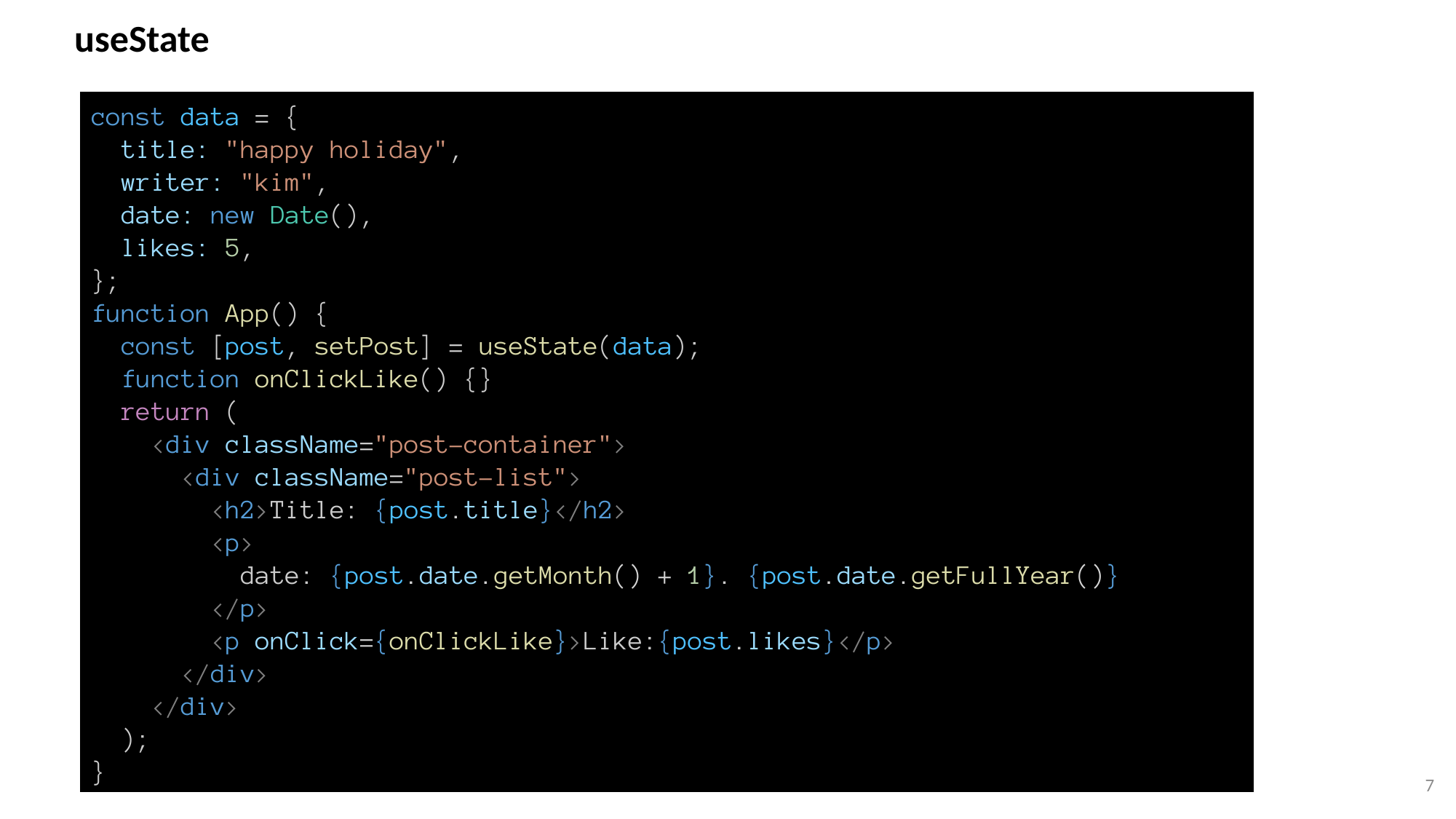

# useState

const data = {
  title: "happy holiday",
  writer: "kim",
  date: new Date(),
  likes: 5,
};
function App() {
  const [post, setPost] = useState(data);
  function onClickLike() {}
  return (
    <div className="post-container">
      <div className="post-list">
        <h2>Title: {post.title}</h2>
        <p>
          date: {post.date.getMonth() + 1}. {post.date.getFullYear()}
        </p>
        <p onClick={onClickLike}>Like:{post.likes}</p>
      </div>
    </div>
  );
}
7